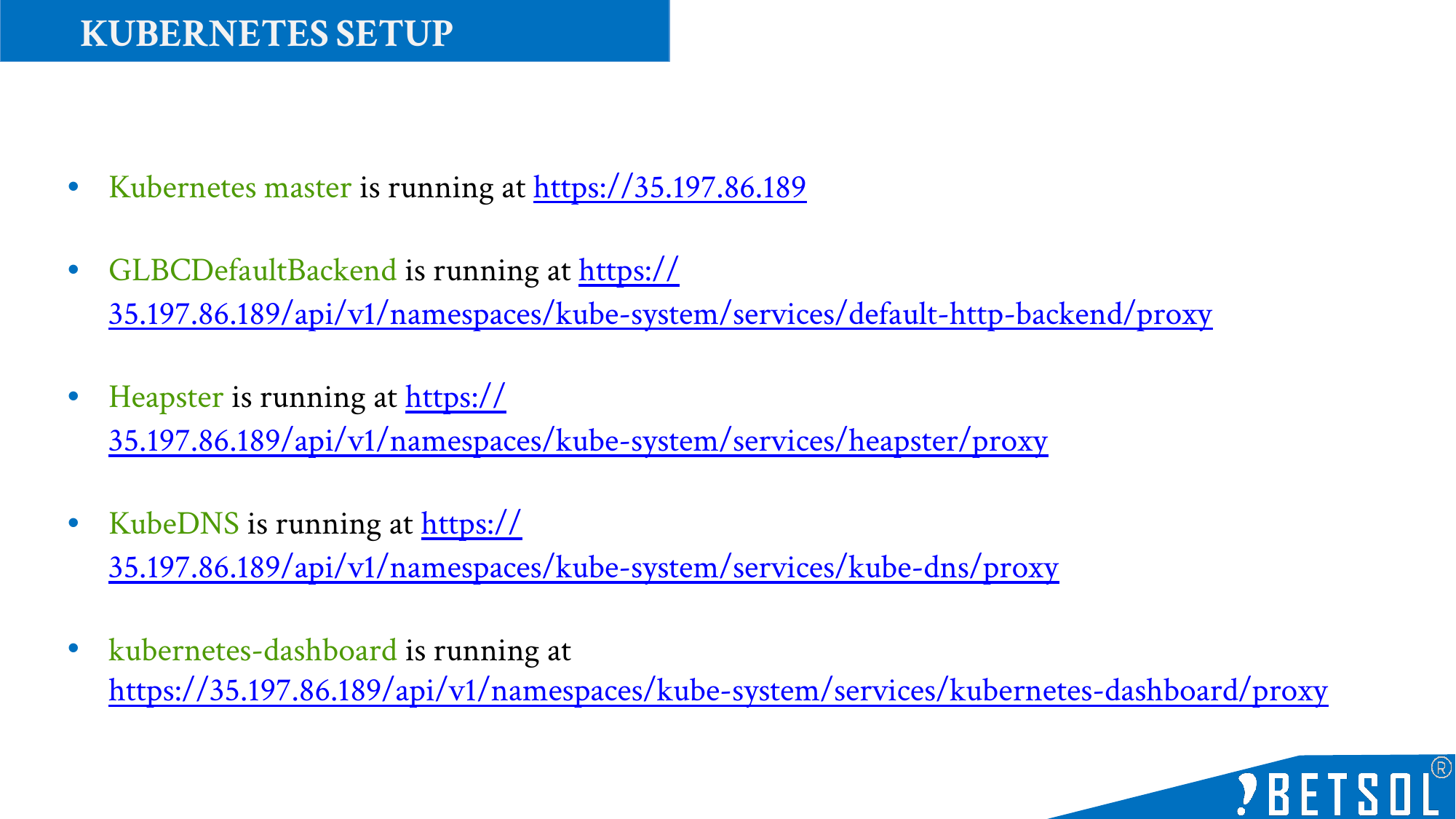

Kubernetes Setup

Kubernetes master is running at https://35.197.86.189

GLBCDefaultBackend is running at https://35.197.86.189/api/v1/namespaces/kube-system/services/default-http-backend/proxy

Heapster is running at https://35.197.86.189/api/v1/namespaces/kube-system/services/heapster/proxy

KubeDNS is running at https://35.197.86.189/api/v1/namespaces/kube-system/services/kube-dns/proxy

kubernetes-dashboard is running at https://35.197.86.189/api/v1/namespaces/kube-system/services/kubernetes-dashboard/proxy